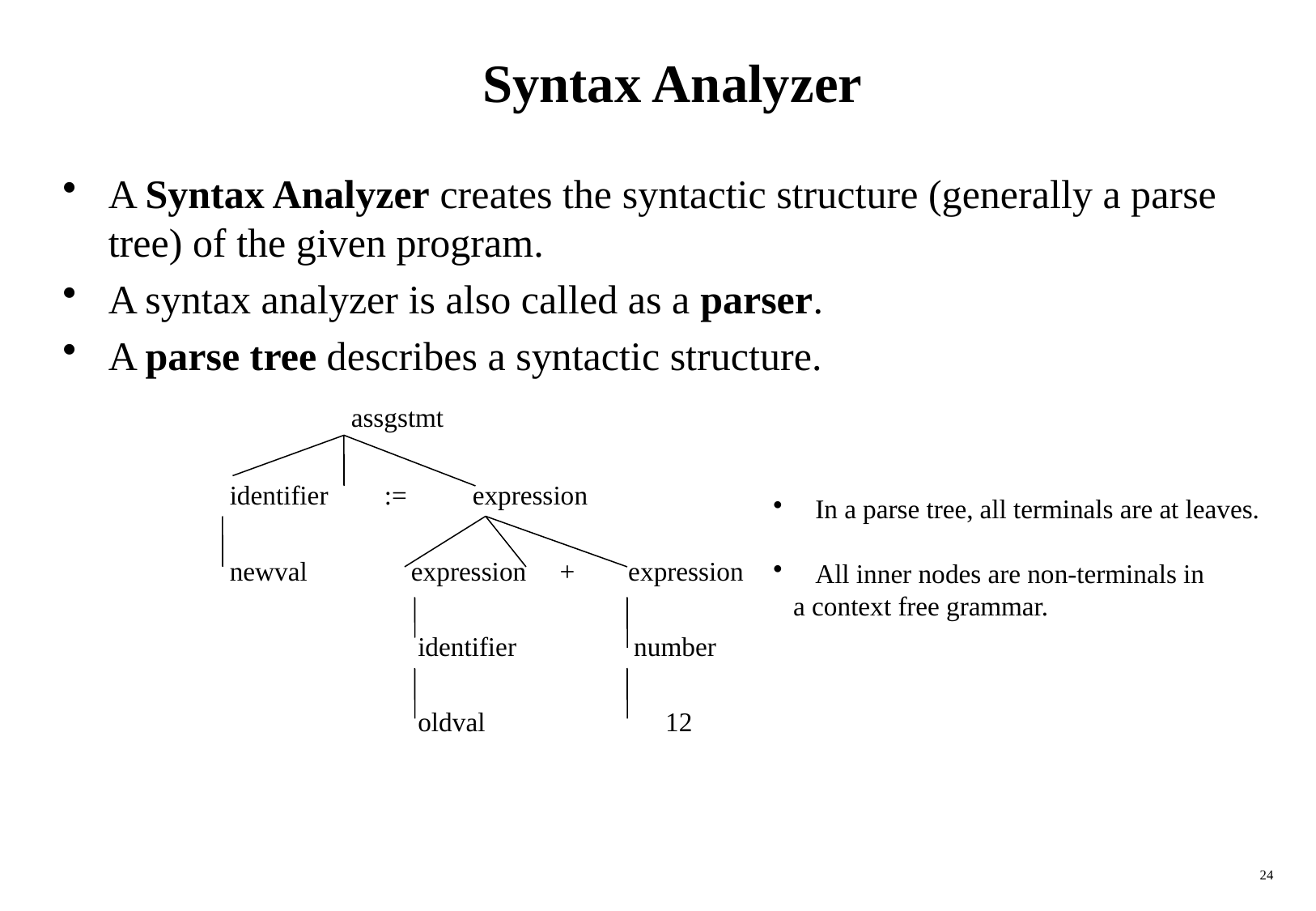

# Syntax Analyzer
A Syntax Analyzer creates the syntactic structure (generally a parse tree) of the given program.
A syntax analyzer is also called as a parser.
A parse tree describes a syntactic structure.
			assgstmt

		identifier	     := 	expression

		newval	         expression     +        expression

			          identifier 	      number

			          oldval                           12

  In a parse tree, all terminals are at leaves.

  All inner nodes are non-terminals in
   a context free grammar.

24